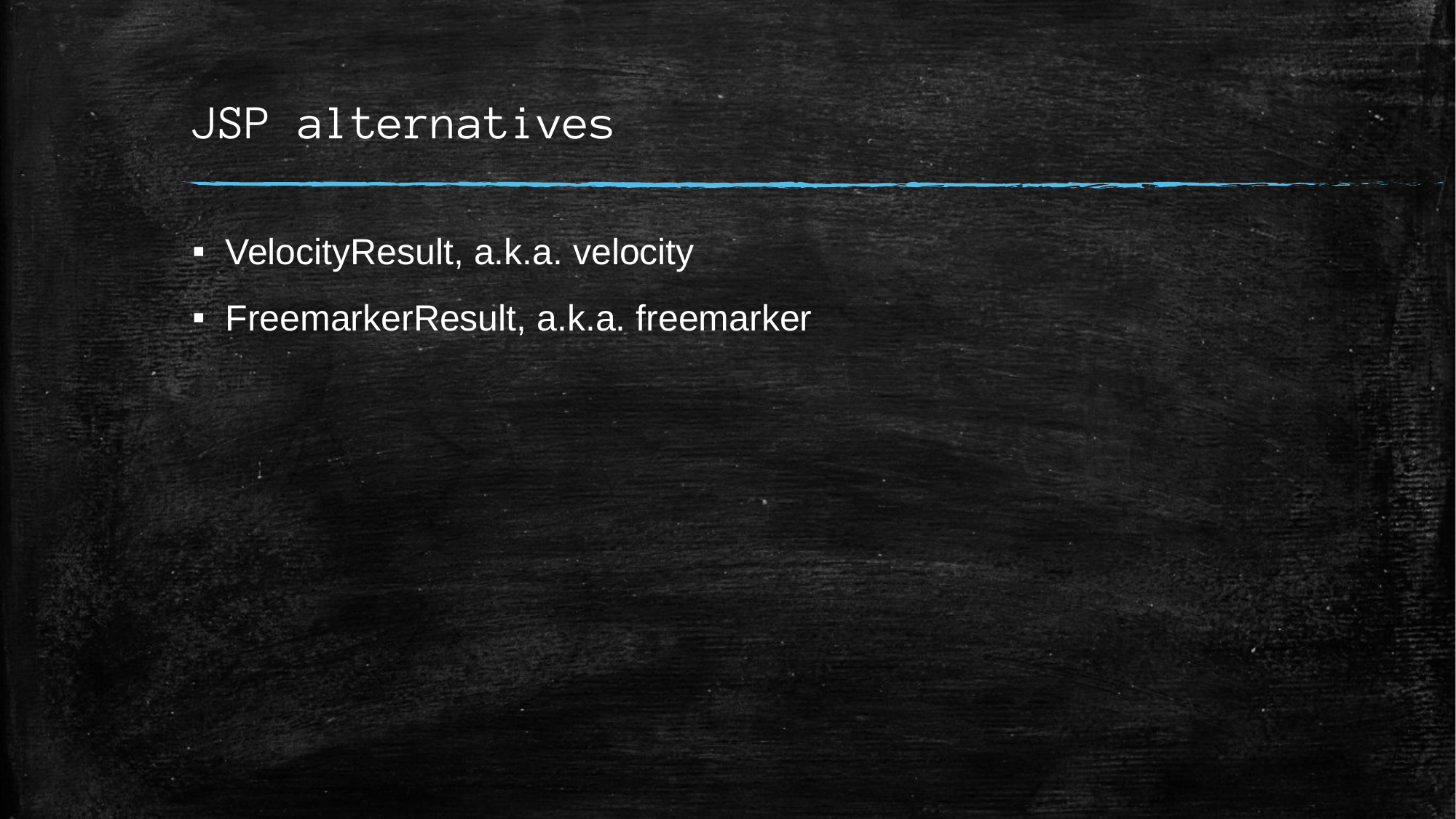

# JSP alternatives
VelocityResult, a.k.a. velocity
FreemarkerResult, a.k.a. freemarker